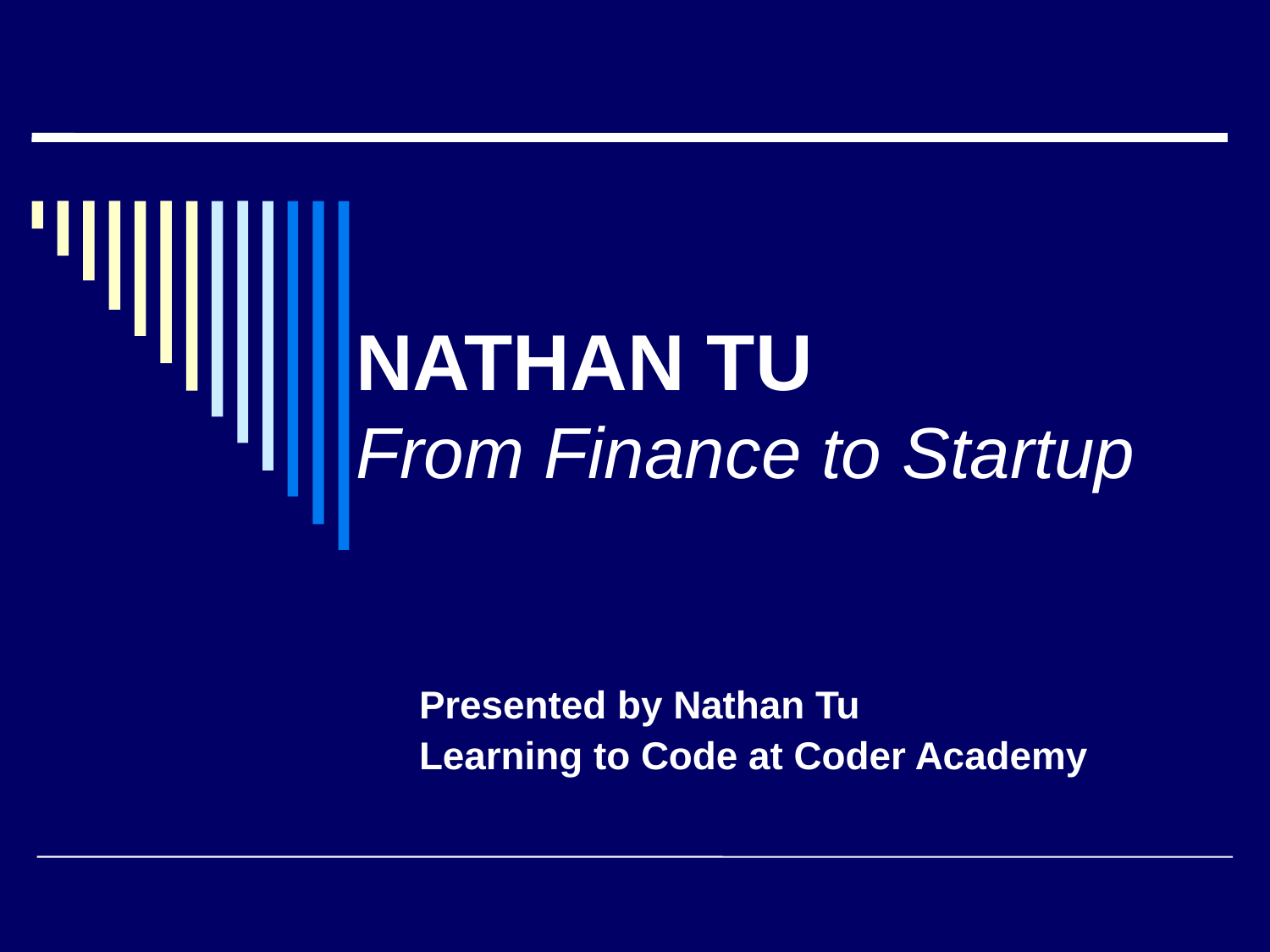

# NATHAN TU From Finance to Startup

Presented by Nathan Tu
Learning to Code at Coder Academy
1